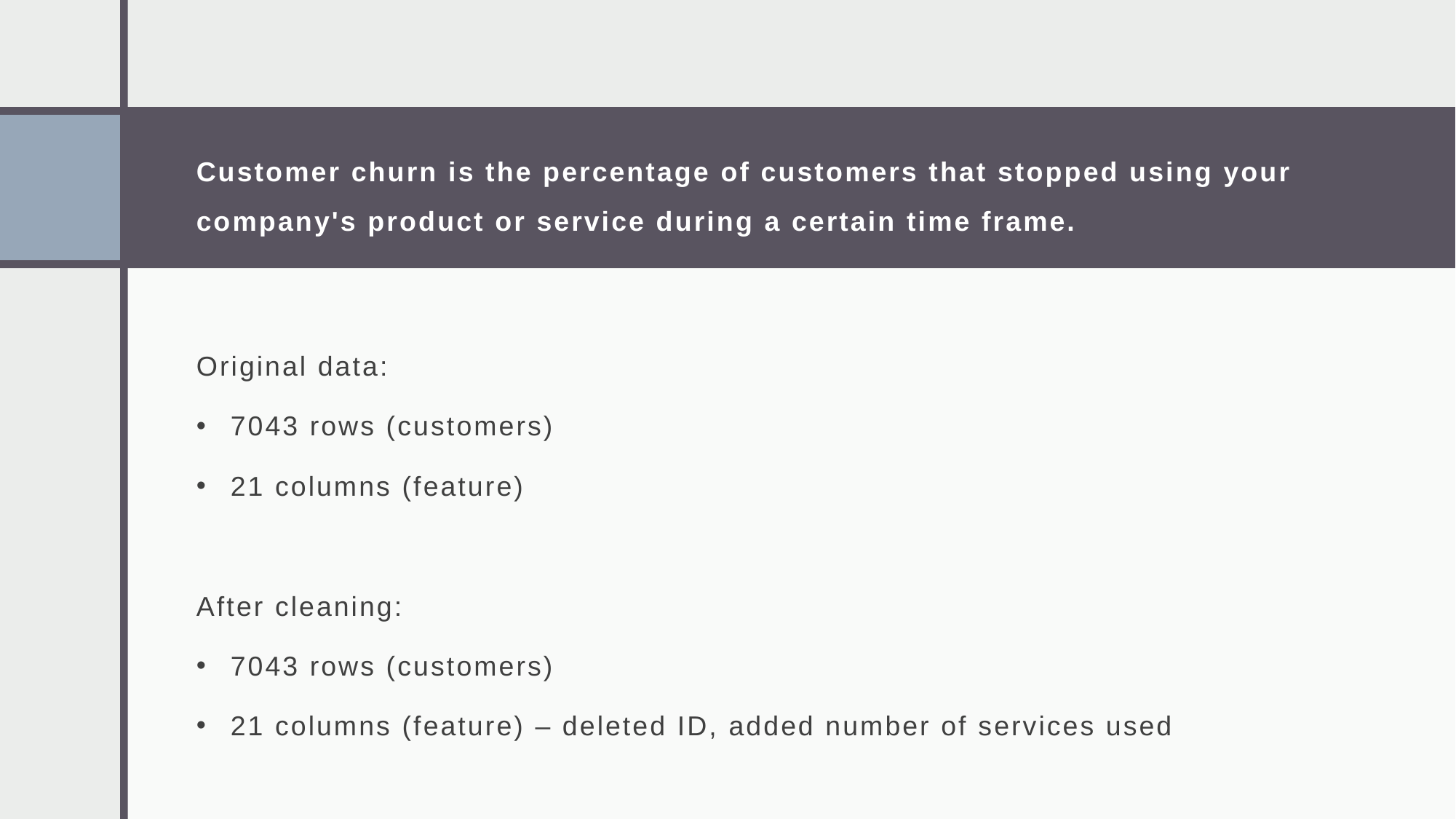

# Customer churn is the percentage of customers that stopped using your company's product or service during a certain time frame.

Original data:
7043 rows (customers)
21 columns (feature)

After cleaning:
7043 rows (customers)
21 columns (feature) – deleted ID, added number of services used